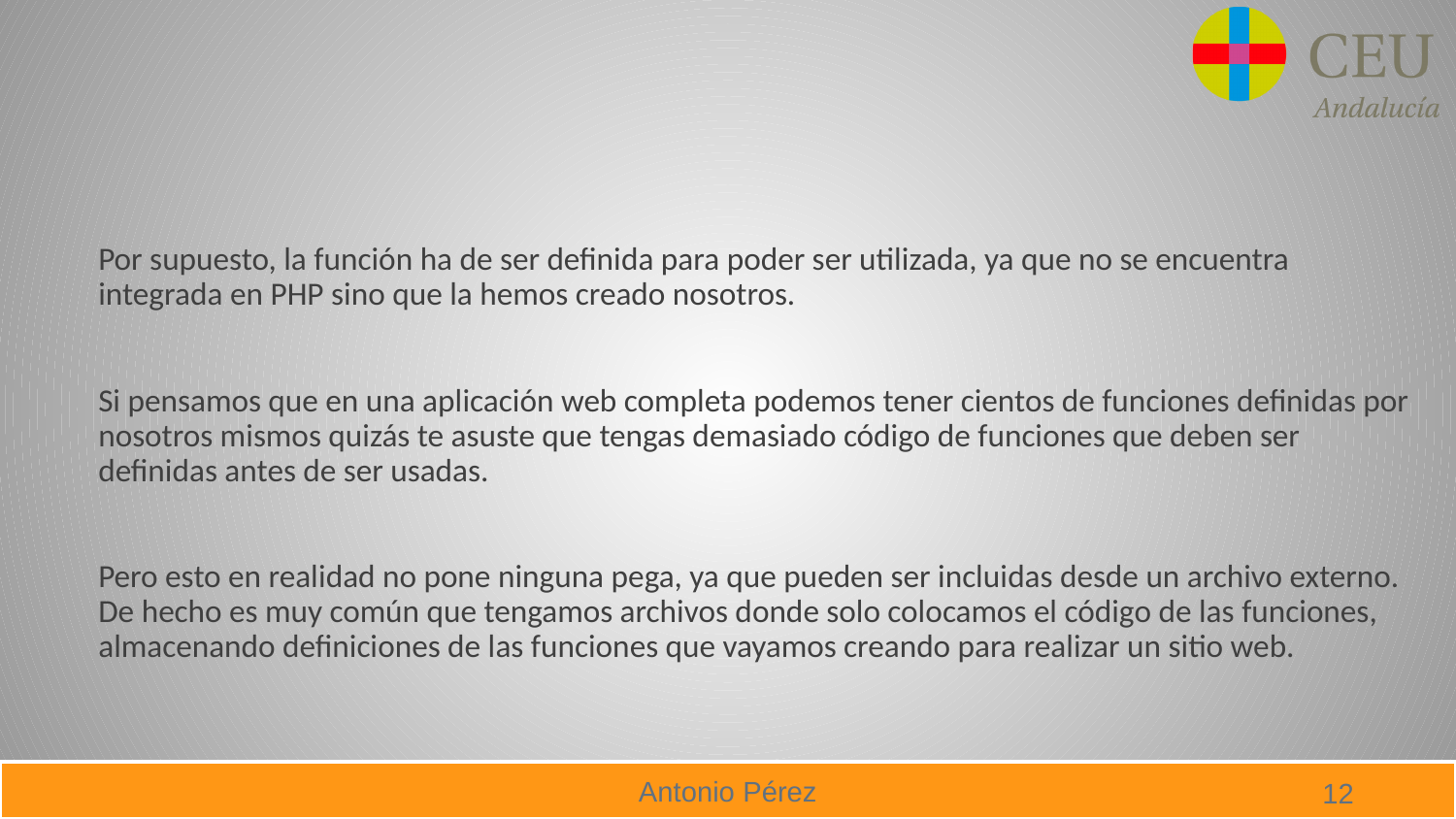

Por supuesto, la función ha de ser definida para poder ser utilizada, ya que no se encuentra integrada en PHP sino que la hemos creado nosotros.

Si pensamos que en una aplicación web completa podemos tener cientos de funciones definidas por nosotros mismos quizás te asuste que tengas demasiado código de funciones que deben ser definidas antes de ser usadas.

Pero esto en realidad no pone ninguna pega, ya que pueden ser incluidas desde un archivo externo. De hecho es muy común que tengamos archivos donde solo colocamos el código de las funciones, almacenando definiciones de las funciones que vayamos creando para realizar un sitio web.